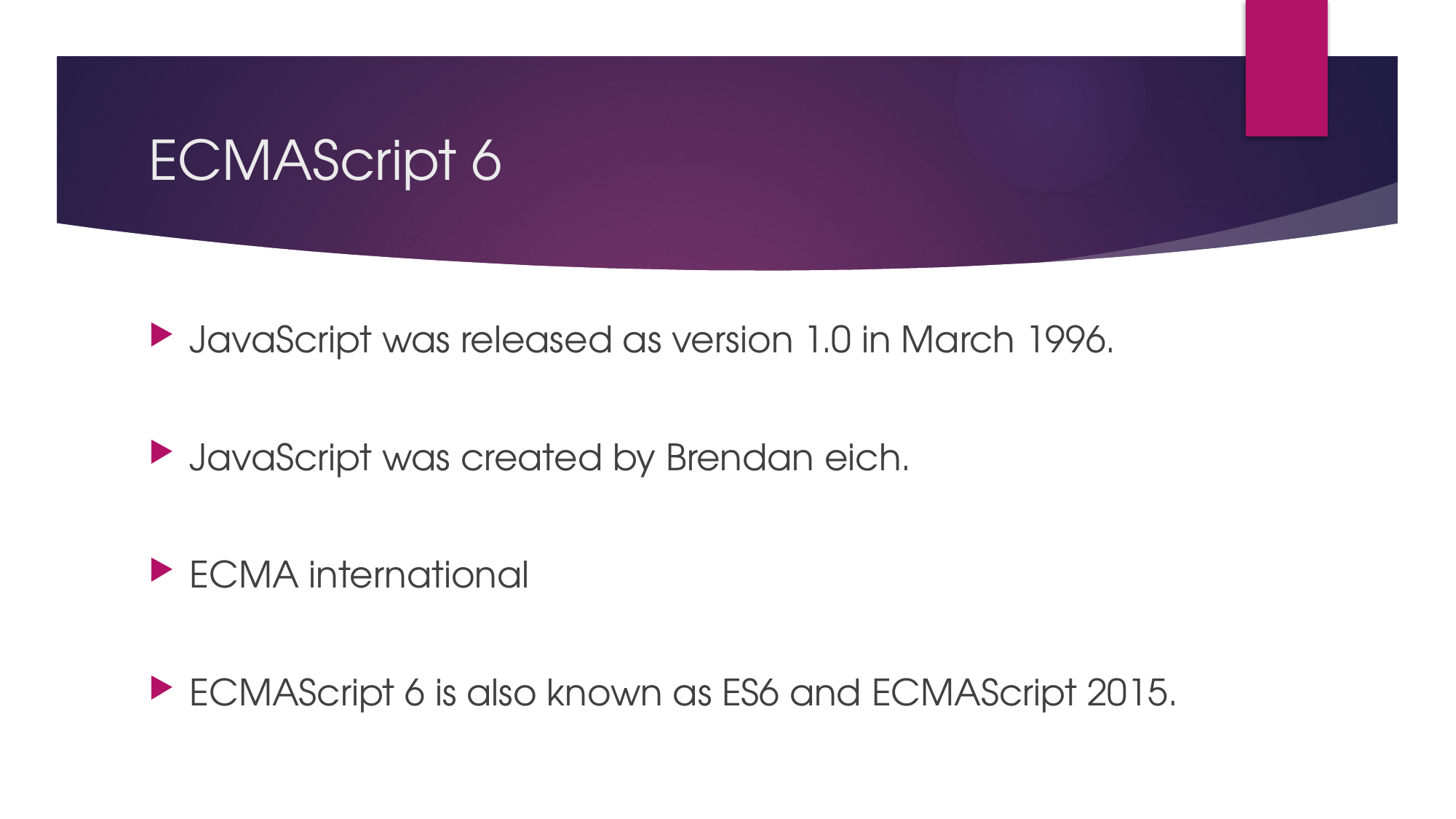

# ECMAScript 6
JavaScript was released as version 1.0 in March 1996.

JavaScript was created by Brendan eich.

ECMA international

ECMAScript 6 is also known as ES6 and ECMAScript 2015.